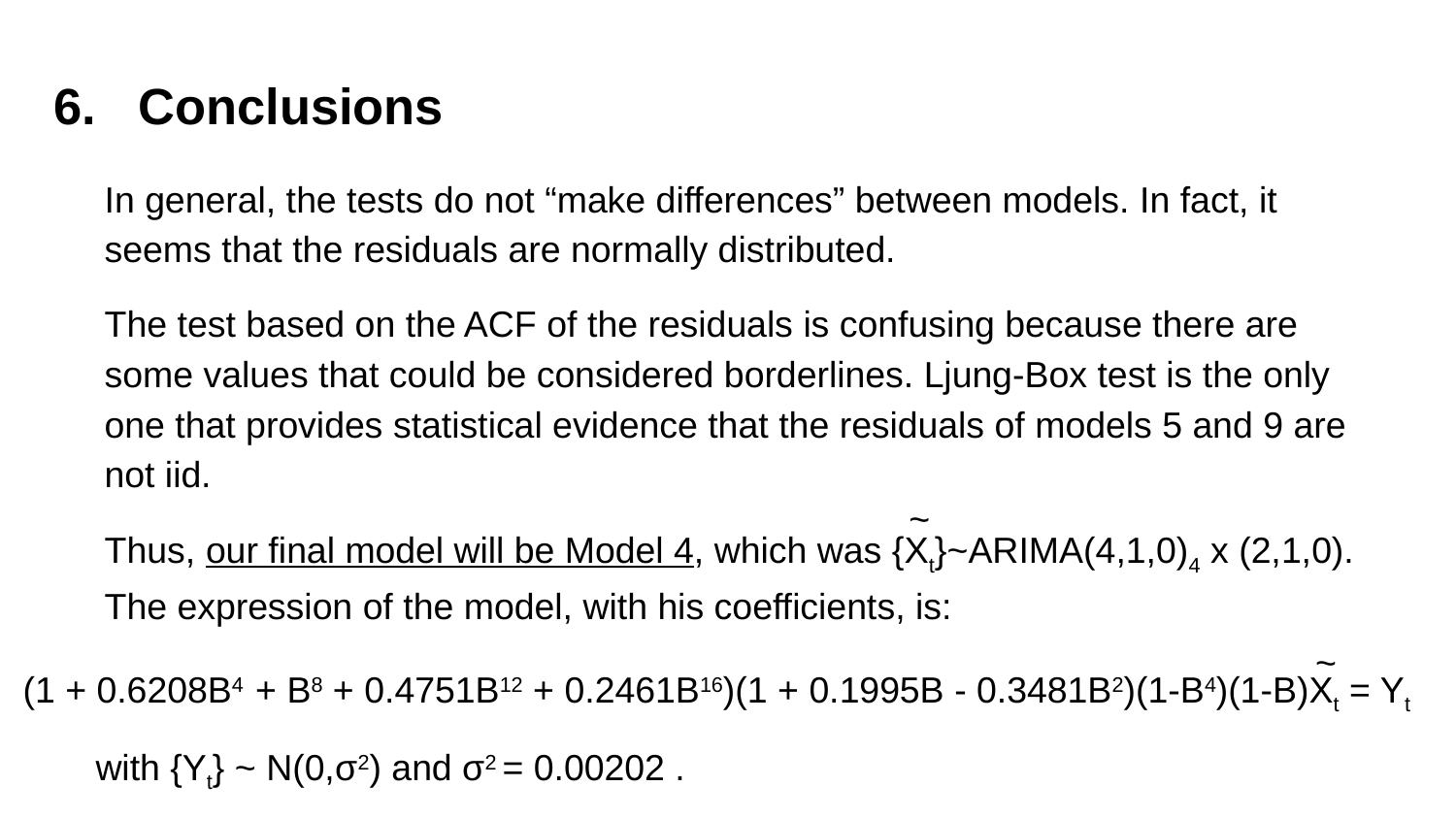

# 6.   Conclusions
In general, the tests do not “make differences” between models. In fact, it seems that the residuals are normally distributed.
The test based on the ACF of the residuals is confusing because there are some values that could be considered borderlines. Ljung-Box test is the only one that provides statistical evidence that the residuals of models 5 and 9 are not iid.
Thus, our final model will be Model 4, which was {Xt}~ARIMA(4,1,0)4 x (2,1,0). The expression of the model, with his coefficients, is:
~
~
(1 + 0.6208B4  + B8 + 0.4751B12 + 0.2461B16)(1 + 0.1995B - 0.3481B2)(1-B4)(1-B)Xt = Yt
with {Yt} ~ N(0,σ2) and σ2 = 0.00202 .